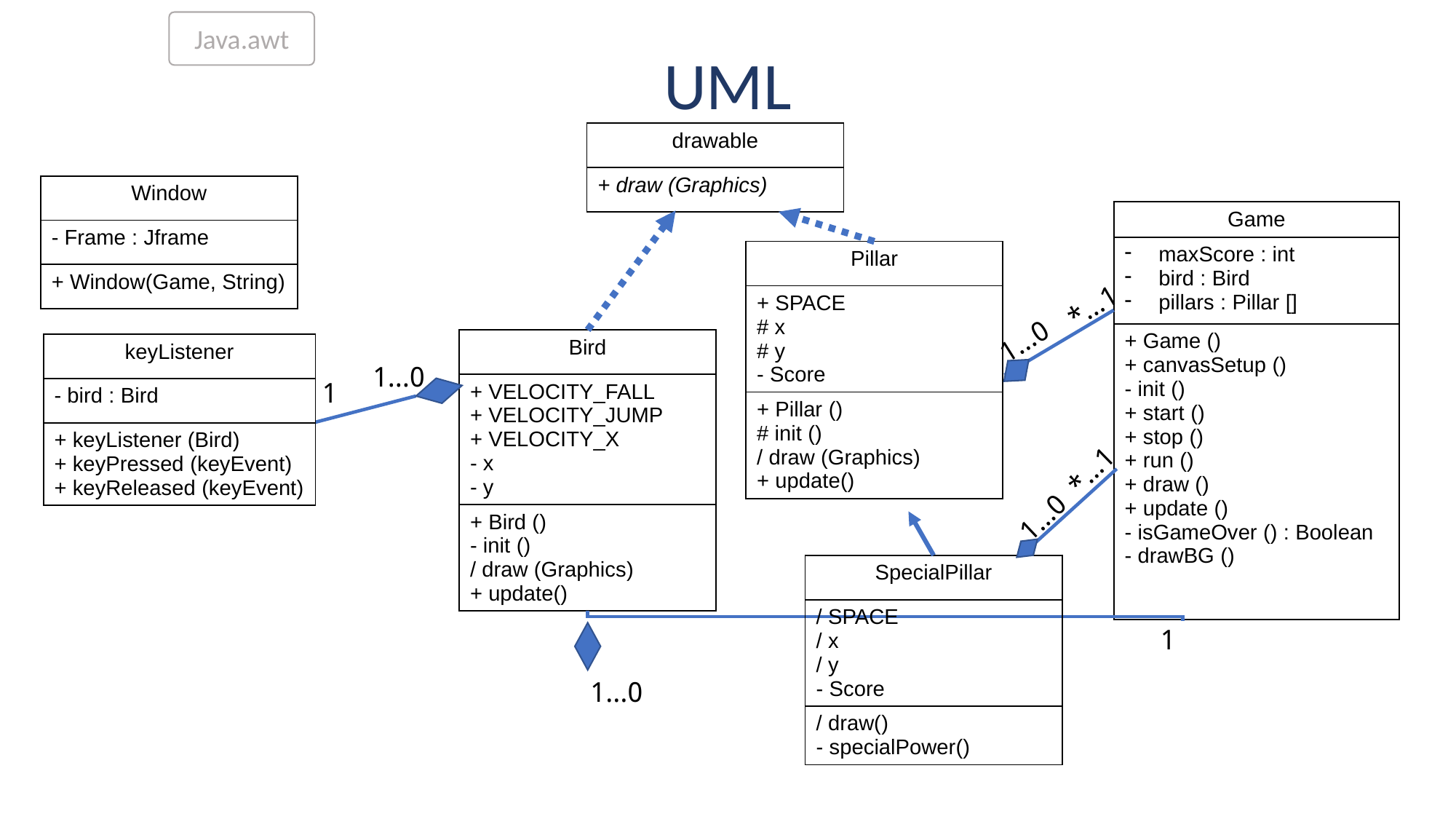

Java.awt
# UML
| drawable |
| --- |
| + draw (Graphics) |
| Window |
| --- |
| - Frame : Jframe |
| + Window(Game, String) |
| Game |
| --- |
| maxScore : int bird : Bird pillars : Pillar [] |
| + Game () + canvasSetup () - init () + start () + stop () + run () + draw () + update () - isGameOver () : Boolean - drawBG () |
| Pillar |
| --- |
| + SPACE # x # y - Score |
| + Pillar () # init () / draw (Graphics) + update() |
1…*

0…1
| Bird |
| --- |
| + VELOCITY\_FALL + VELOCITY\_JUMP + VELOCITY\_X - x - y |
| + Bird () - init () / draw (Graphics) + update() |
| keyListener |
| --- |
| - bird : Bird |
| + keyListener (Bird) + keyPressed (keyEvent) + keyReleased (keyEvent) |

0…1
1
1…*

0…1
| SpecialPillar |
| --- |
| / SPACE / x / y - Score |
| / draw() - specialPower() |
1

0…1